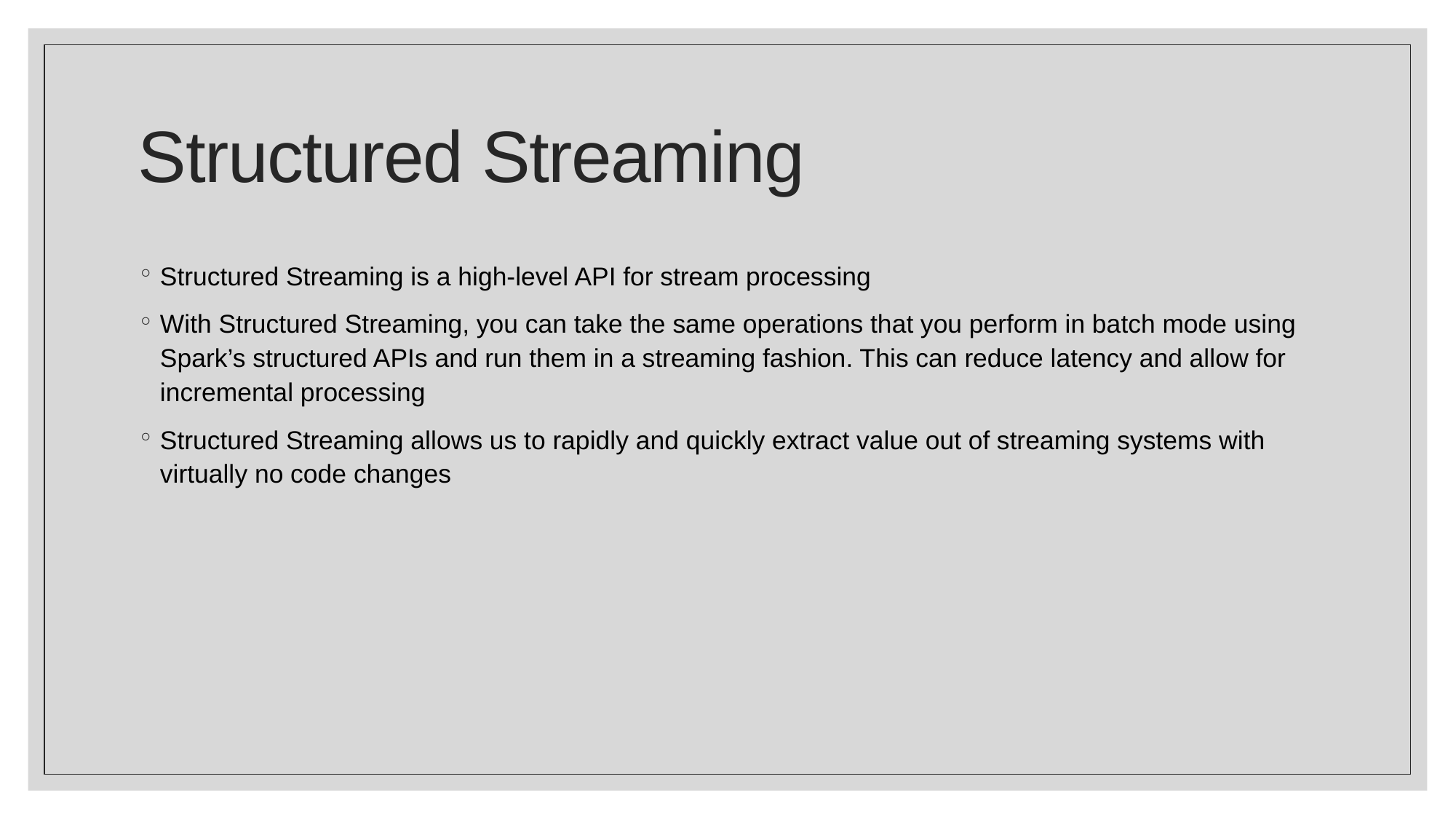

# Structured Streaming
Structured Streaming is a high-level API for stream processing
With Structured Streaming, you can take the same operations that you perform in batch mode using Spark’s structured APIs and run them in a streaming fashion. This can reduce latency and allow for incremental processing
Structured Streaming allows us to rapidly and quickly extract value out of streaming systems with virtually no code changes